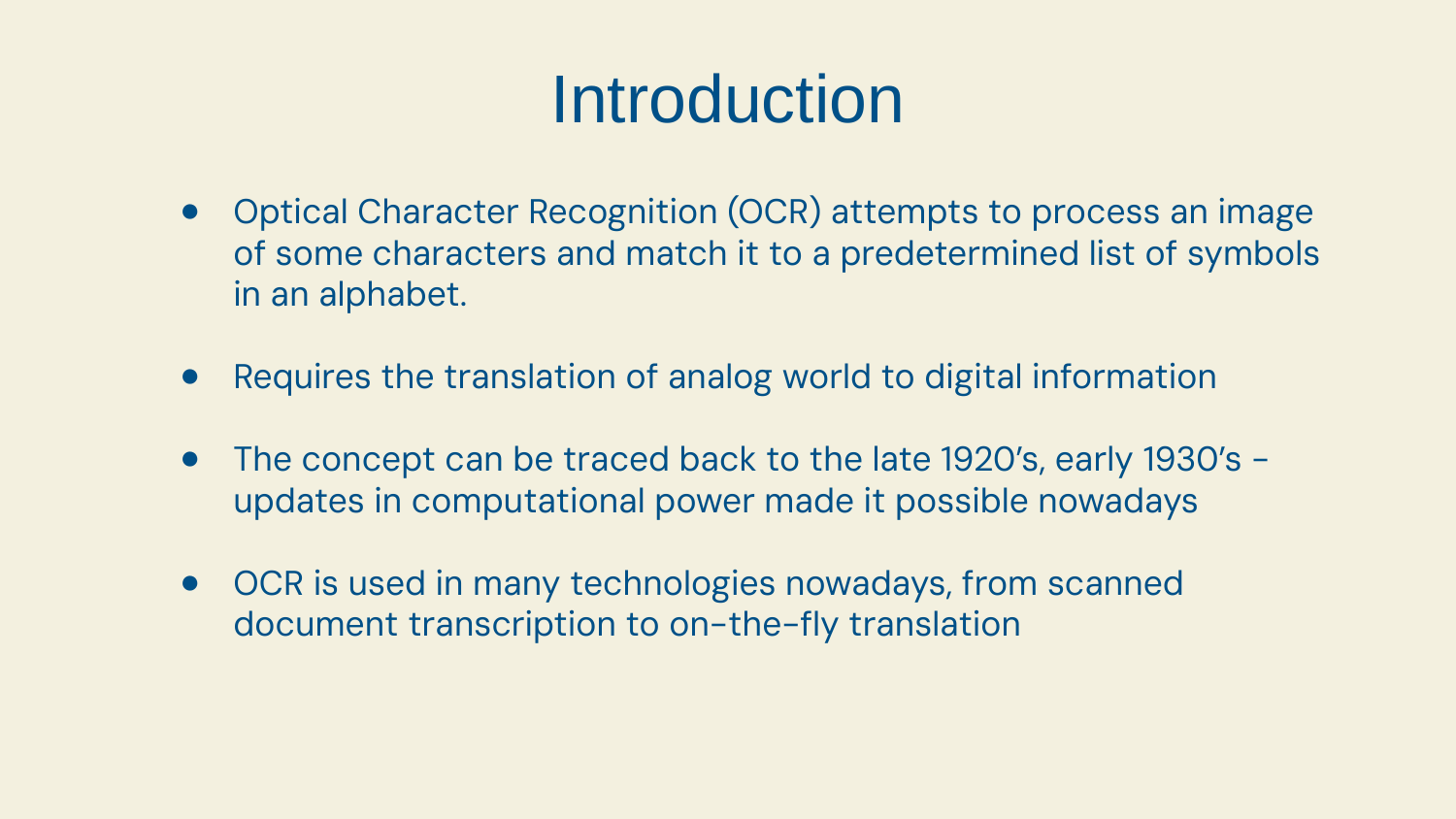

Introduction
Optical Character Recognition (OCR) attempts to process an image of some characters and match it to a predetermined list of symbols in an alphabet.

Requires the translation of analog world to digital information

The concept can be traced back to the late 1920’s, early 1930’s - updates in computational power made it possible nowadays

OCR is used in many technologies nowadays, from scanned document transcription to on-the-fly translation